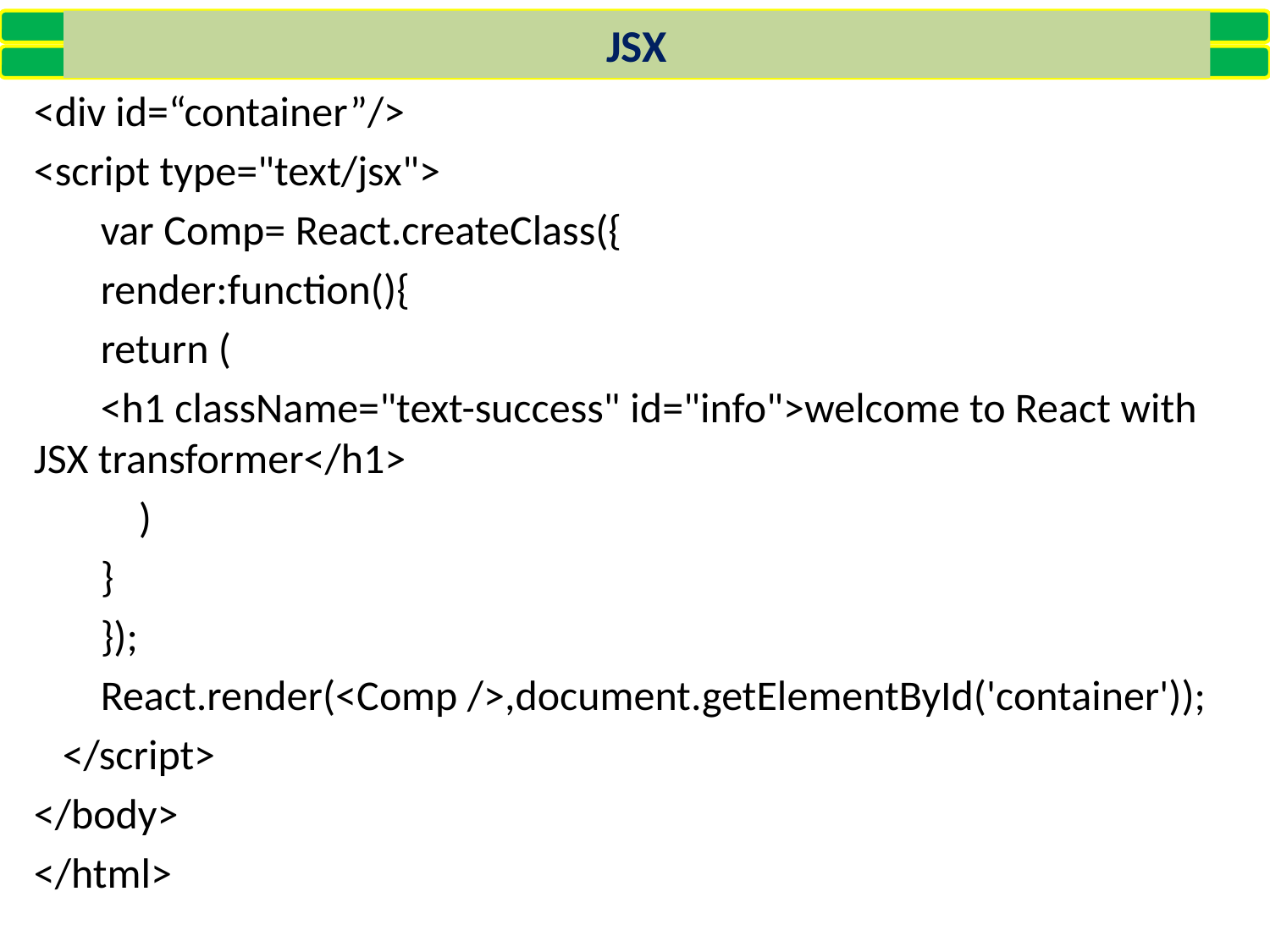

JSX

<div id=“container”/>
<script type="text/jsx">
       var Comp= React.createClass({
       render:function(){
       return (
       <h1 className="text-success" id="info">welcome to React with JSX transformer</h1>
           )
       }
       });
       React.render(<Comp />,document.getElementById('container'));
   </script>
</body>
</html>